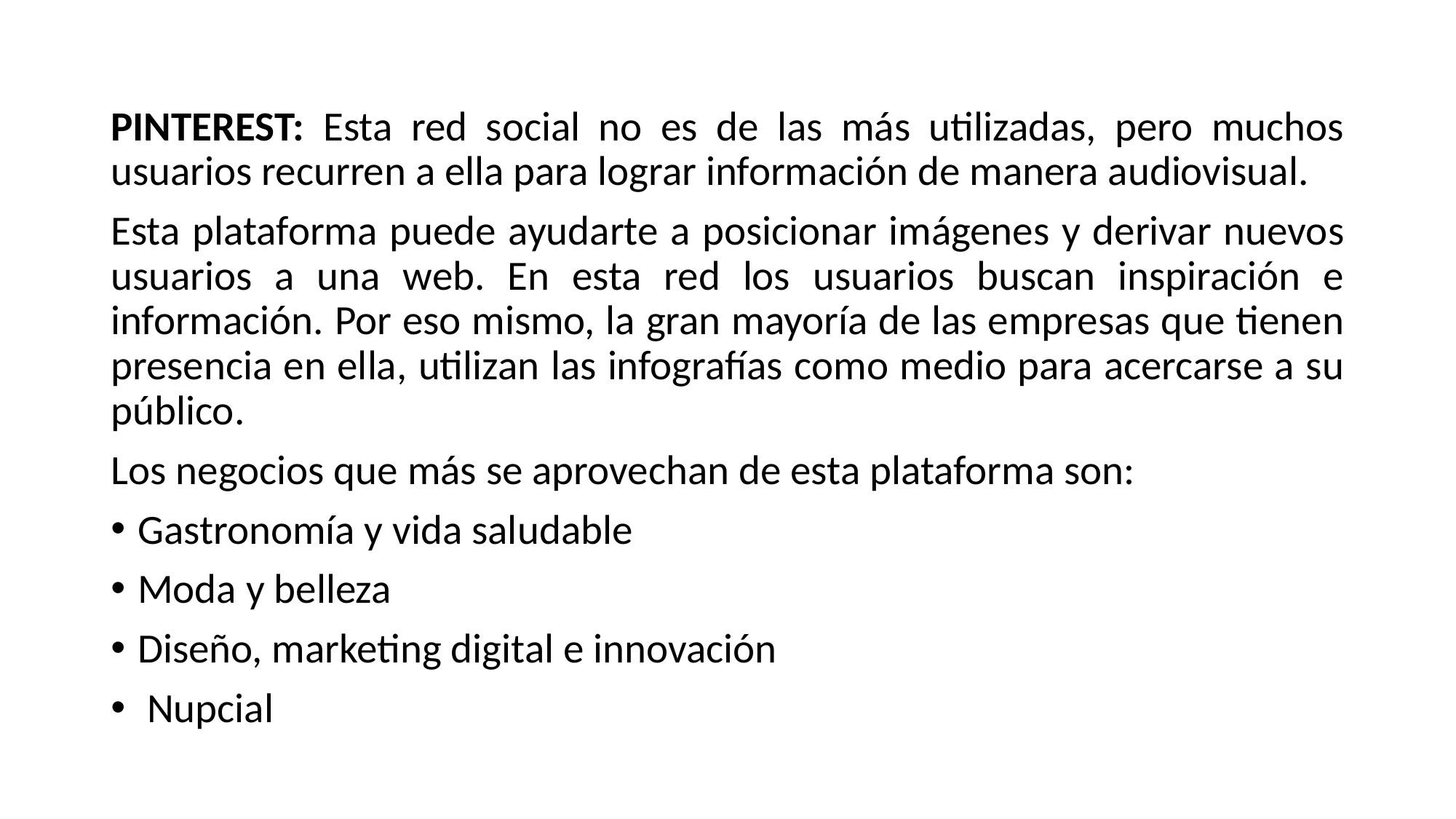

PINTEREST: Esta red social no es de las más utilizadas, pero muchos usuarios recurren a ella para lograr información de manera audiovisual.
Esta plataforma puede ayudarte a posicionar imágenes y derivar nuevos usuarios a una web. En esta red los usuarios buscan inspiración e información. Por eso mismo, la gran mayoría de las empresas que tienen presencia en ella, utilizan las infografías como medio para acercarse a su público.
Los negocios que más se aprovechan de esta plataforma son:
Gastronomía y vida saludable
Moda y belleza
Diseño, marketing digital e innovación
 Nupcial